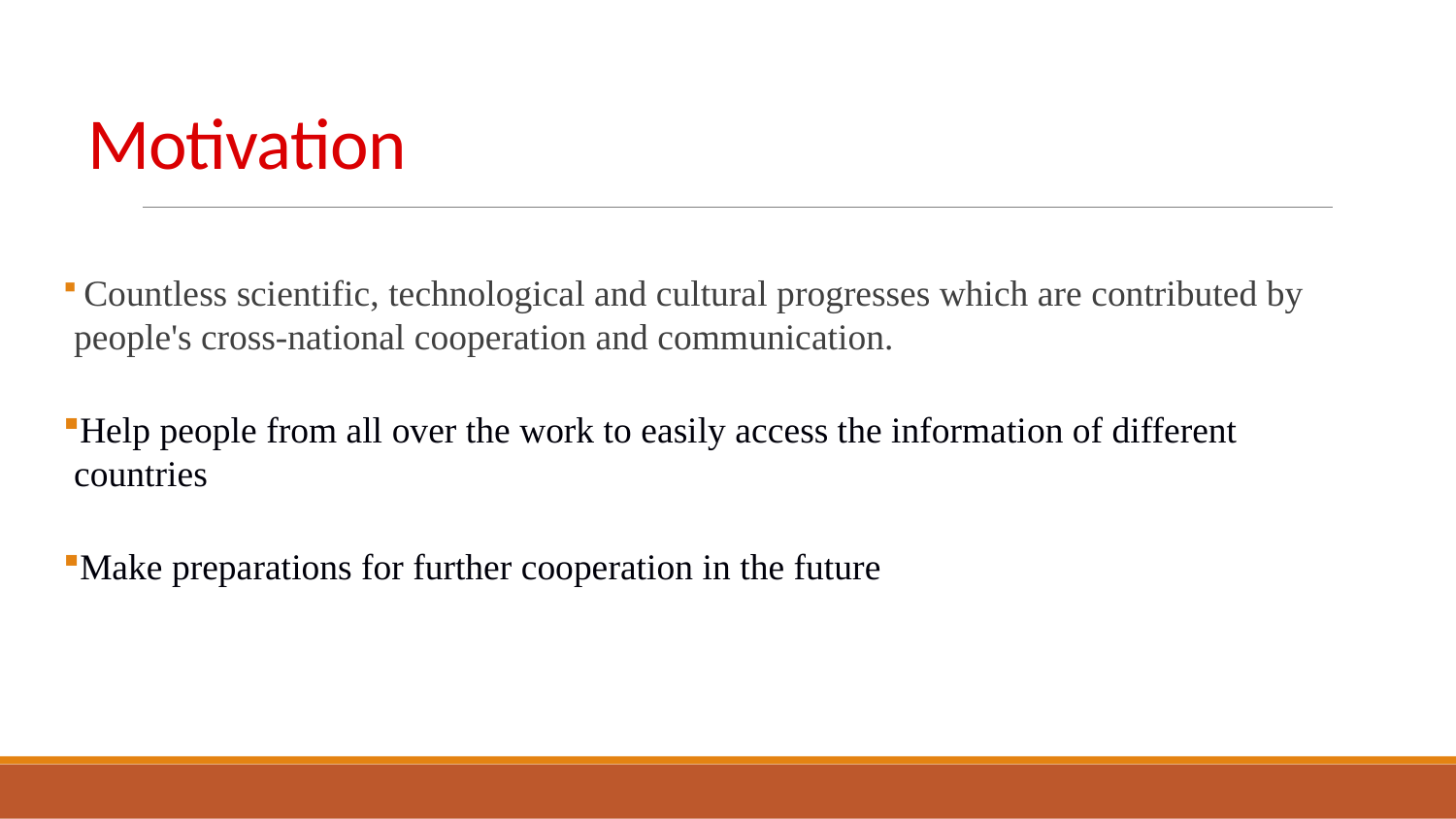

# Motivation

 Countless scientific, technological and cultural progresses which are contributed by people's cross-national cooperation and communication.

Help people from all over the work to easily access the information of different countries

Make preparations for further cooperation in the future